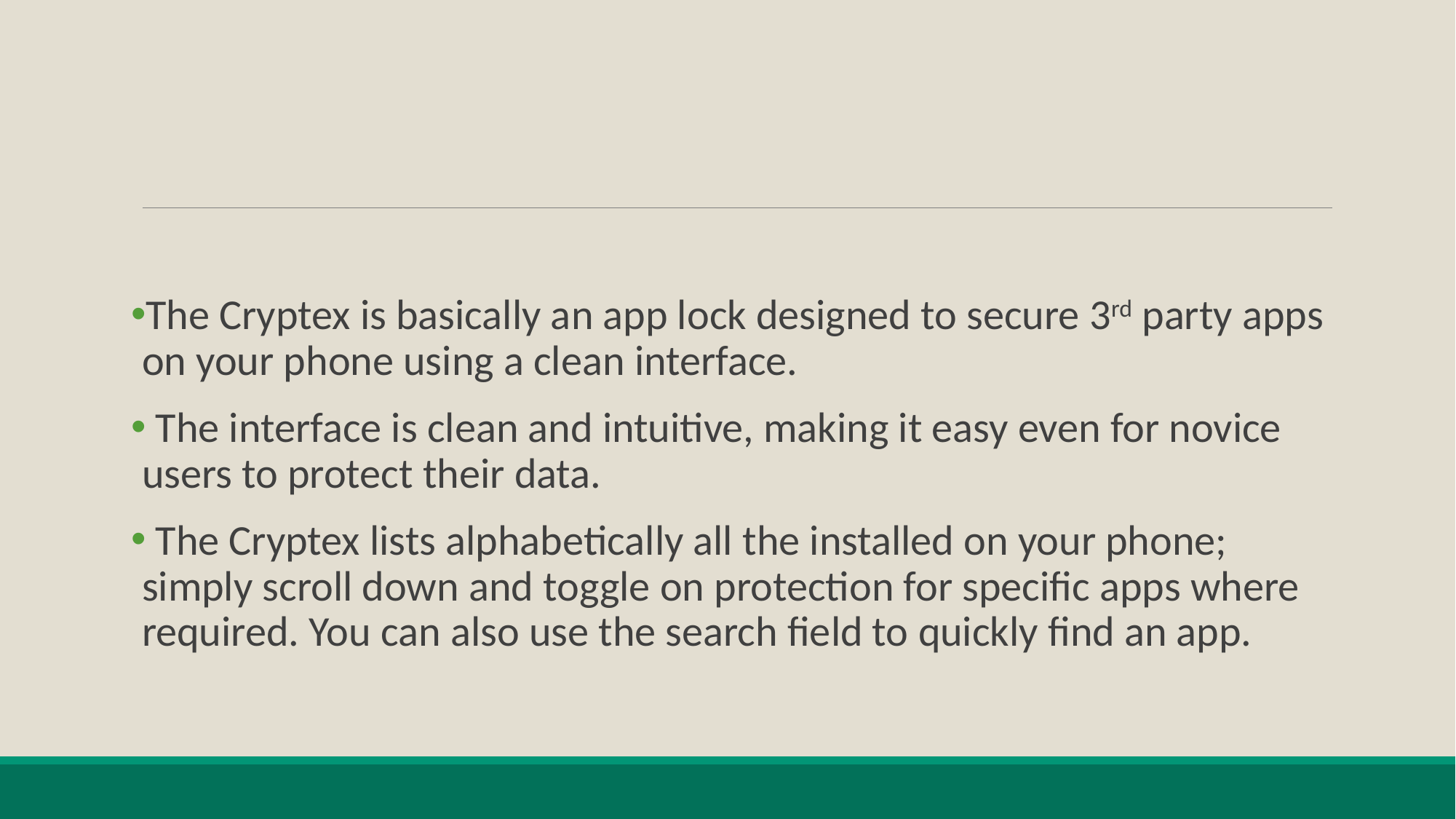

The Cryptex is basically an app lock designed to secure 3rd party apps on your phone using a clean interface.
 The interface is clean and intuitive, making it easy even for novice users to protect their data.
 The Cryptex lists alphabetically all the installed on your phone; simply scroll down and toggle on protection for specific apps where required. You can also use the search field to quickly find an app.